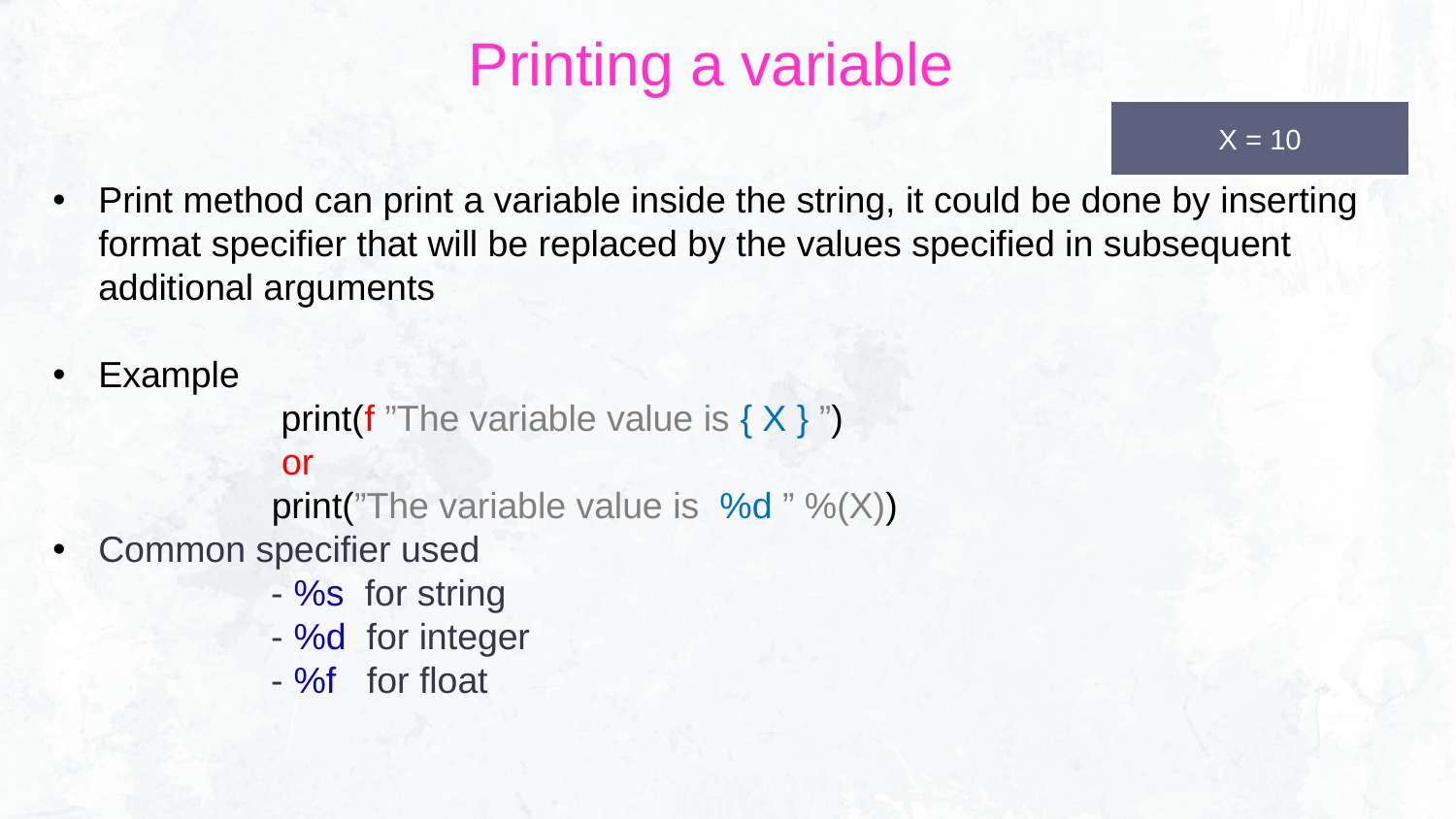

# Printing a variable
X = 10
Print method can print a variable inside the string, it could be done by inserting format specifier that will be replaced by the values specified in subsequent additional arguments
Example
                  print(f ”The variable value is { X } ”)
                  or
                 print(”The variable value is  %d ” %(X))
Common specifier used
                 - %s  for string
                 - %d  for integer
                 - %f   for float